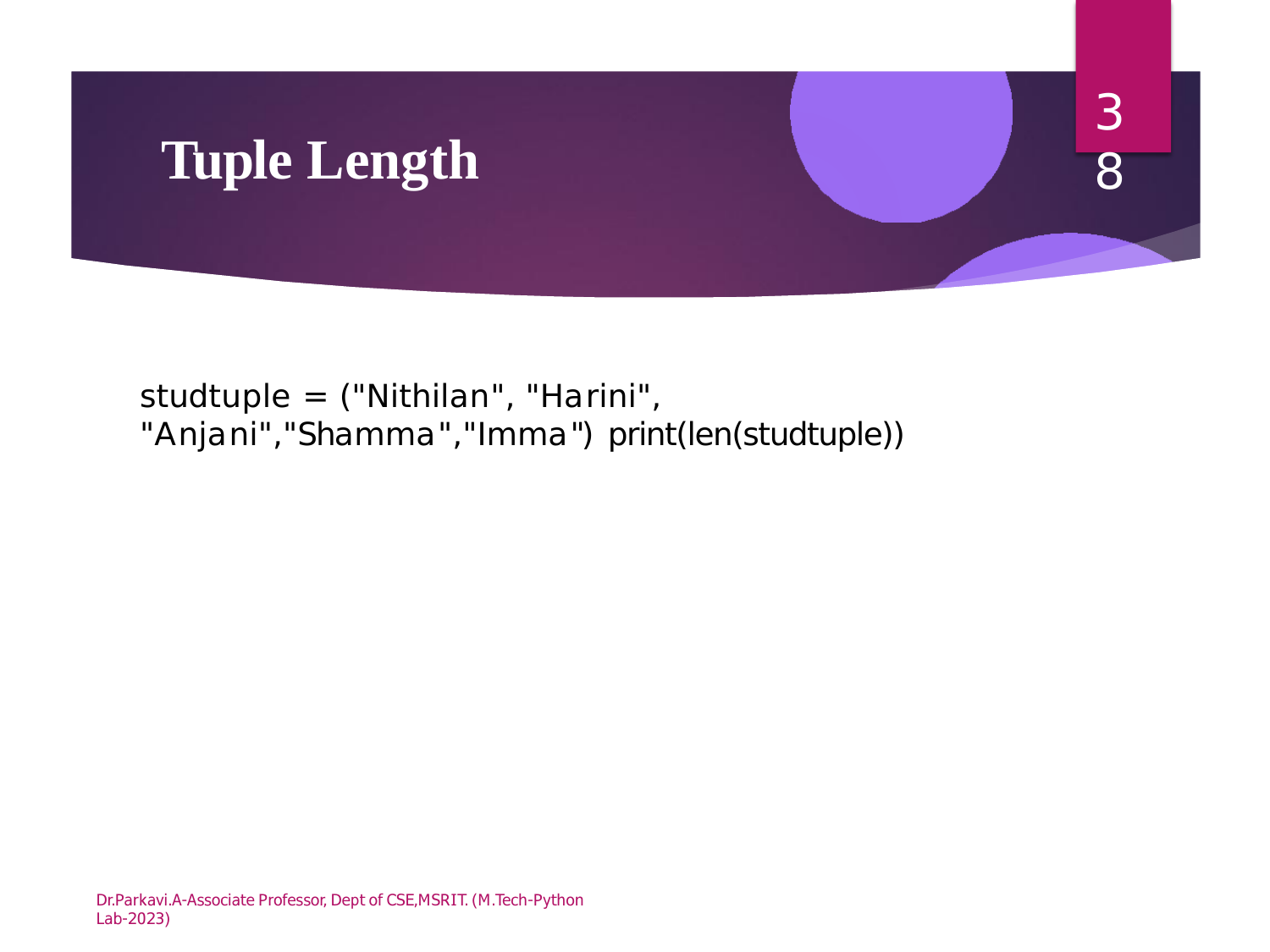

38
Tuple Length
studtuple = ("Nithilan", "Harini", "Anjani","Shamma","Imma")  print(len(studtuple))
Dr.Parkavi.A-Associate Professor, Dept of CSE,MSRIT. (M.Tech-Python Lab-2023)